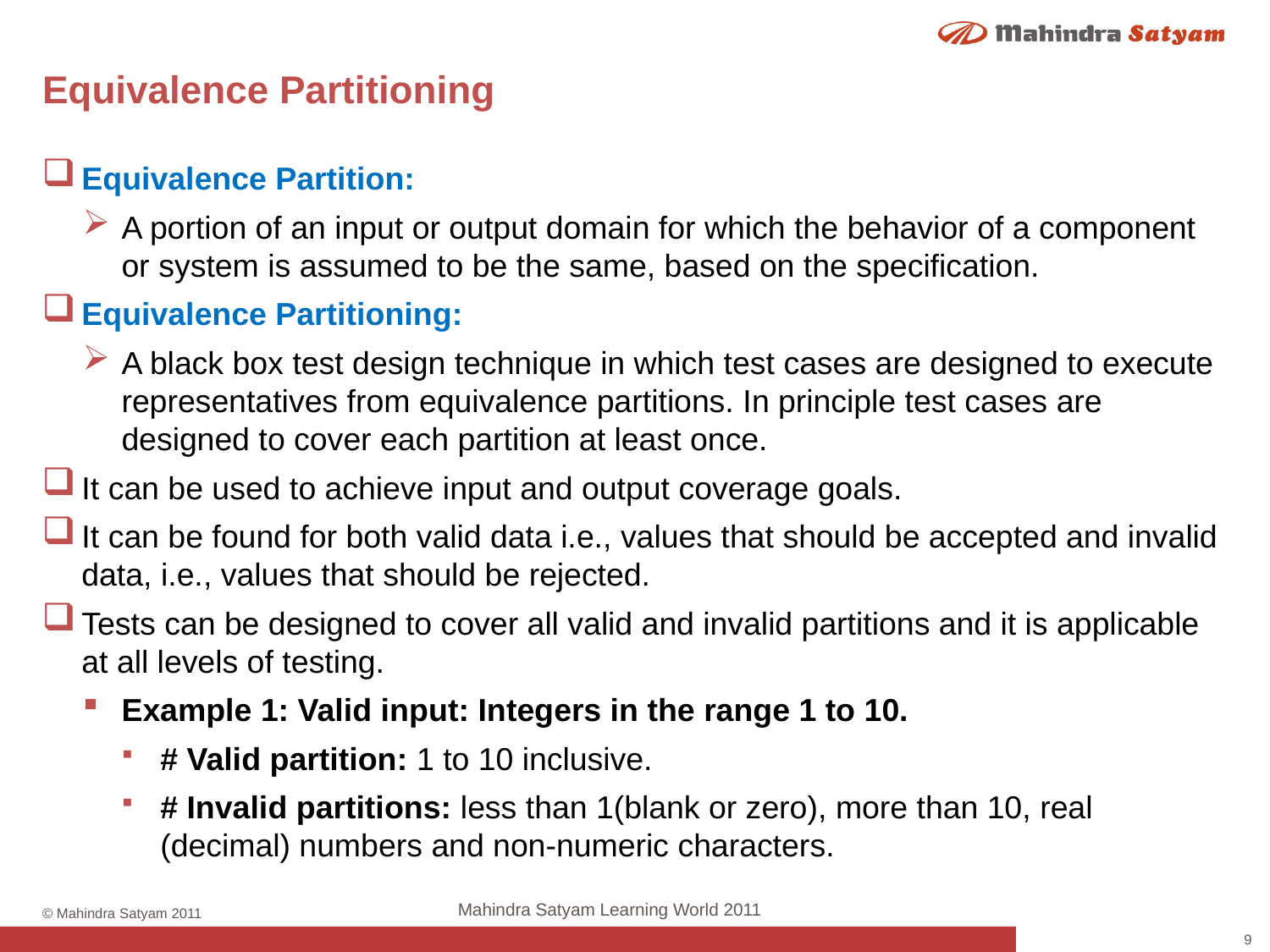

# Equivalence Partitioning
Equivalence Partition:
A portion of an input or output domain for which the behavior of a component or system is assumed to be the same, based on the specification.
Equivalence Partitioning:
A black box test design technique in which test cases are designed to execute representatives from equivalence partitions. In principle test cases are designed to cover each partition at least once.
It can be used to achieve input and output coverage goals.
It can be found for both valid data i.e., values that should be accepted and invalid data, i.e., values that should be rejected.
Tests can be designed to cover all valid and invalid partitions and it is applicable at all levels of testing.
Example 1: Valid input: Integers in the range 1 to 10.
# Valid partition: 1 to 10 inclusive.
# Invalid partitions: less than 1(blank or zero), more than 10, real (decimal) numbers and non-numeric characters.